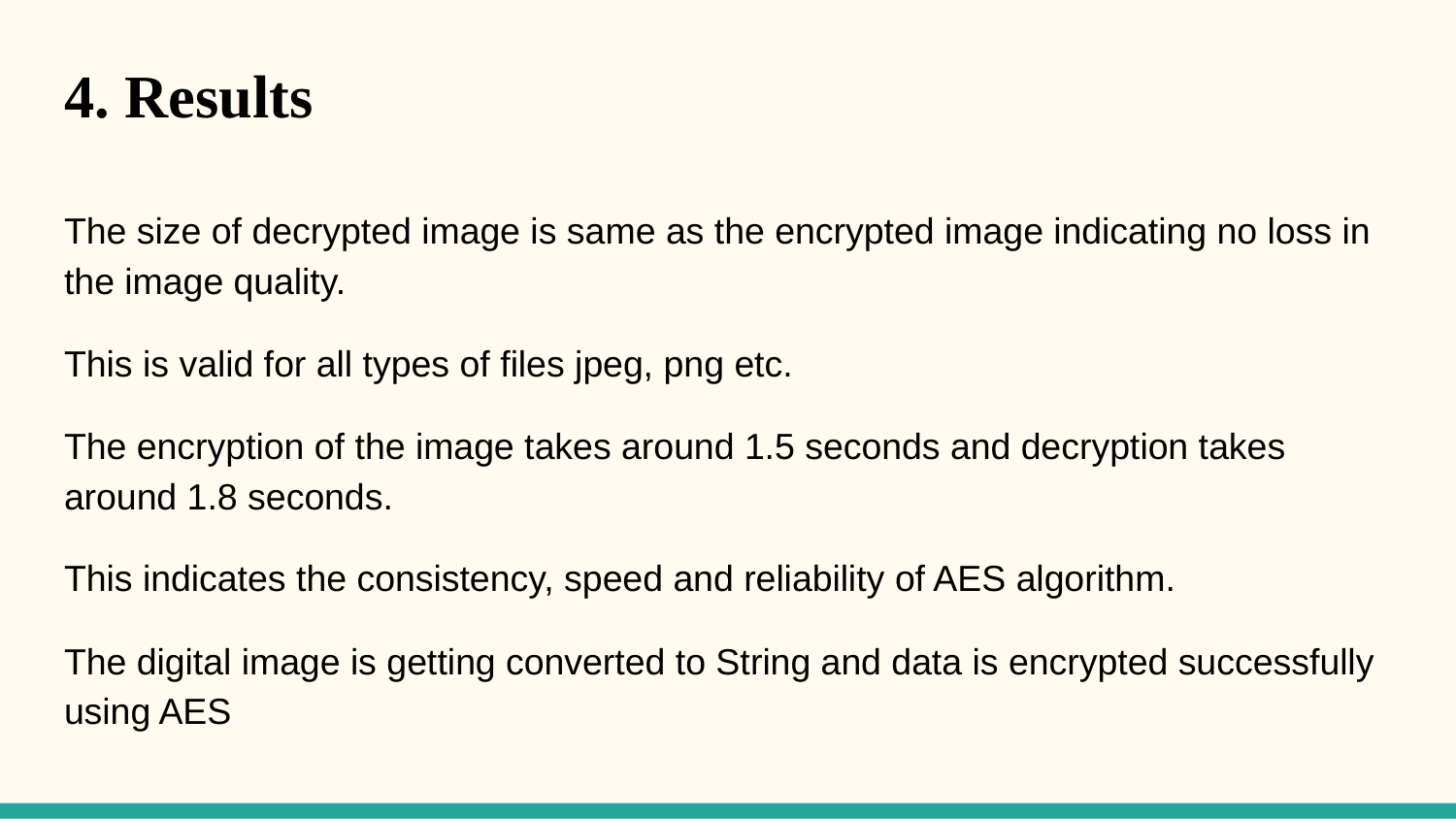

# 4. Results
The size of decrypted image is same as the encrypted image indicating no loss in the image quality.
This is valid for all types of files jpeg, png etc.
The encryption of the image takes around 1.5 seconds and decryption takes around 1.8 seconds.
This indicates the consistency, speed and reliability of AES algorithm.
The digital image is getting converted to String and data is encrypted successfully using AES